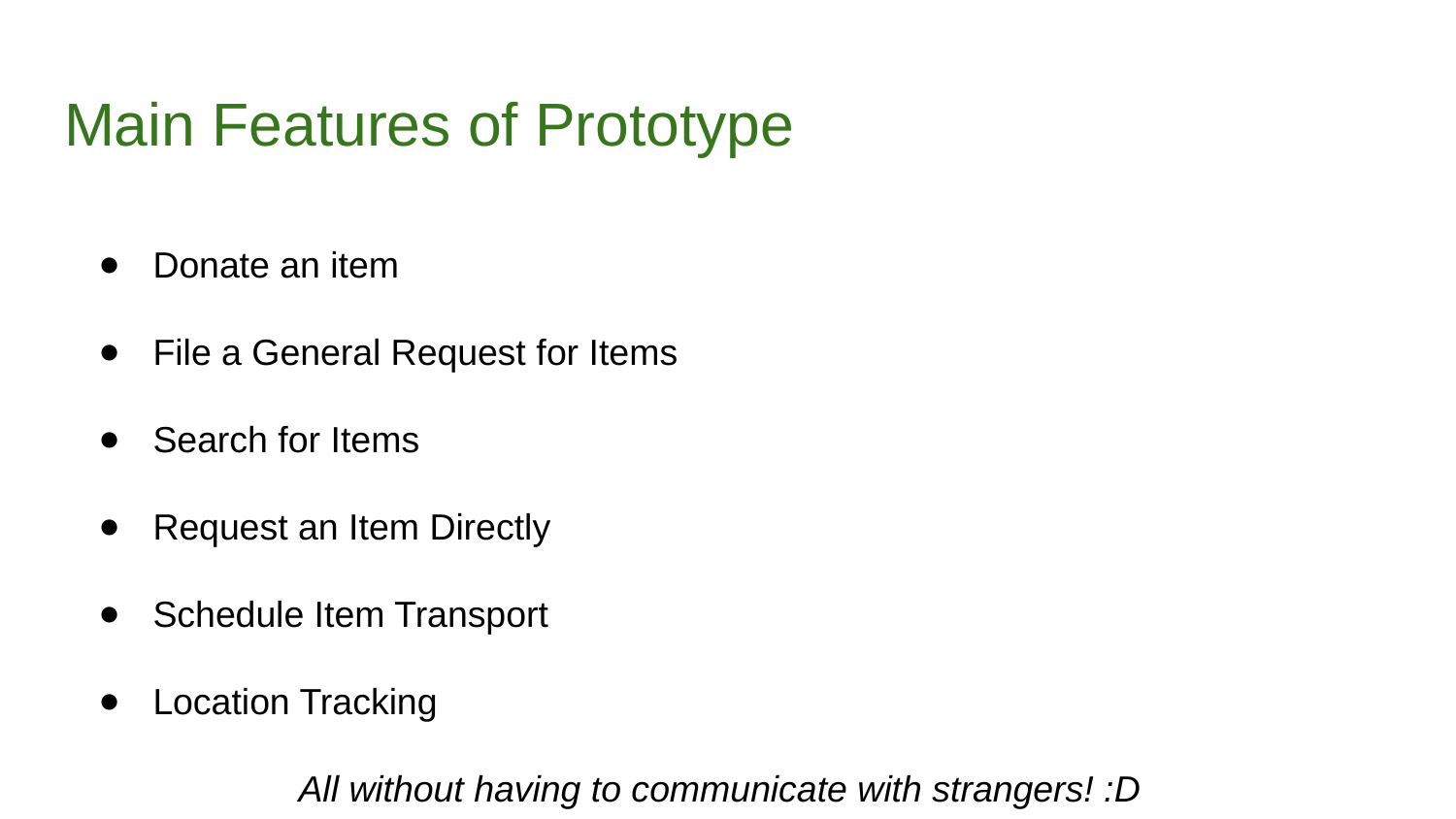

# Main Features of Prototype
Donate an item
File a General Request for Items
Search for Items
Request an Item Directly
Schedule Item Transport
Location Tracking
	All without having to communicate with strangers! :D